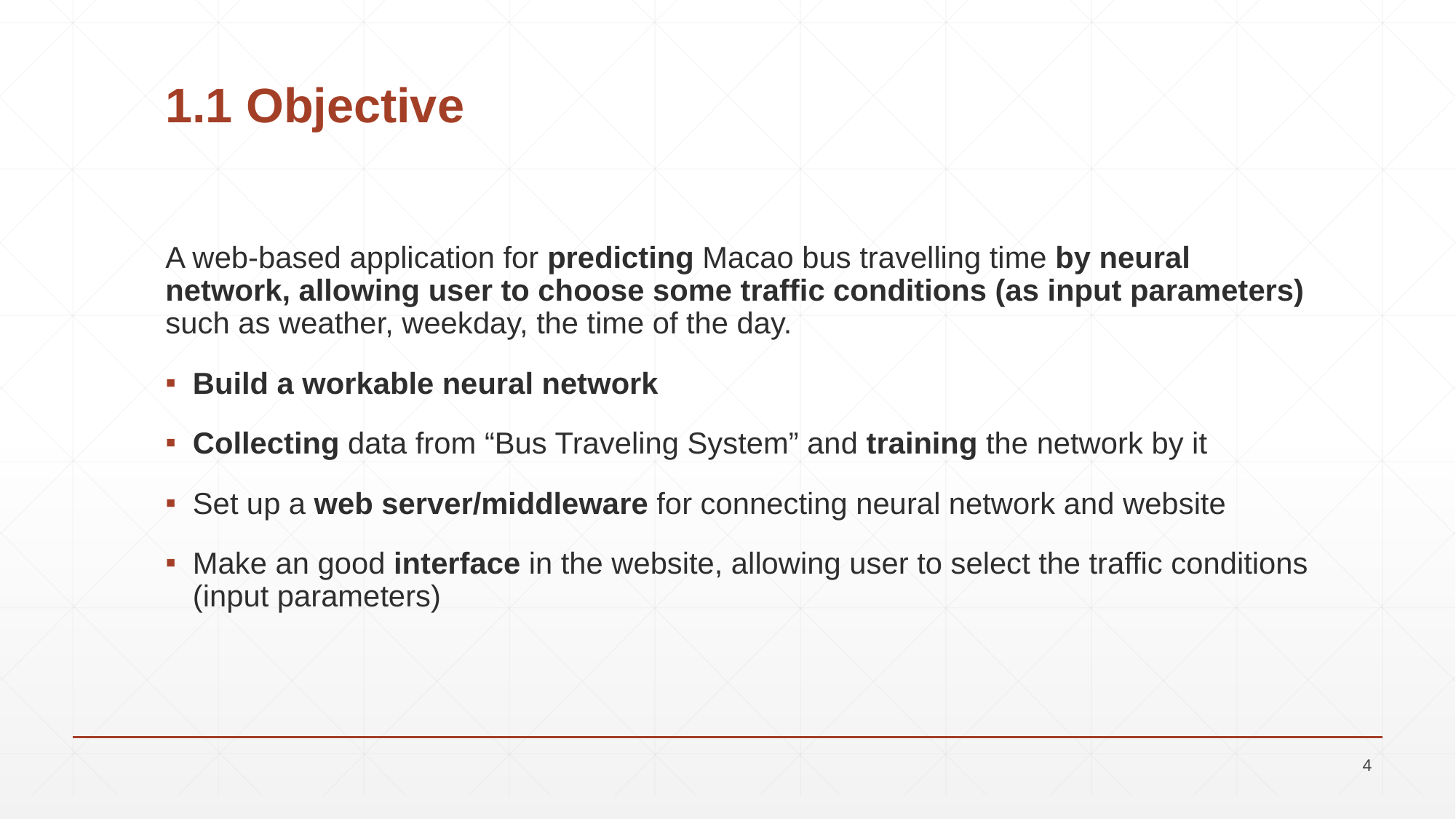

# 1.1 Objective
A web-based application for predicting Macao bus travelling time by neural network, allowing user to choose some traffic conditions (as input parameters) such as weather, weekday, the time of the day.
Build a workable neural network
Collecting data from “Bus Traveling System” and training the network by it
Set up a web server/middleware for connecting neural network and website
Make an good interface in the website, allowing user to select the traffic conditions (input parameters)
4